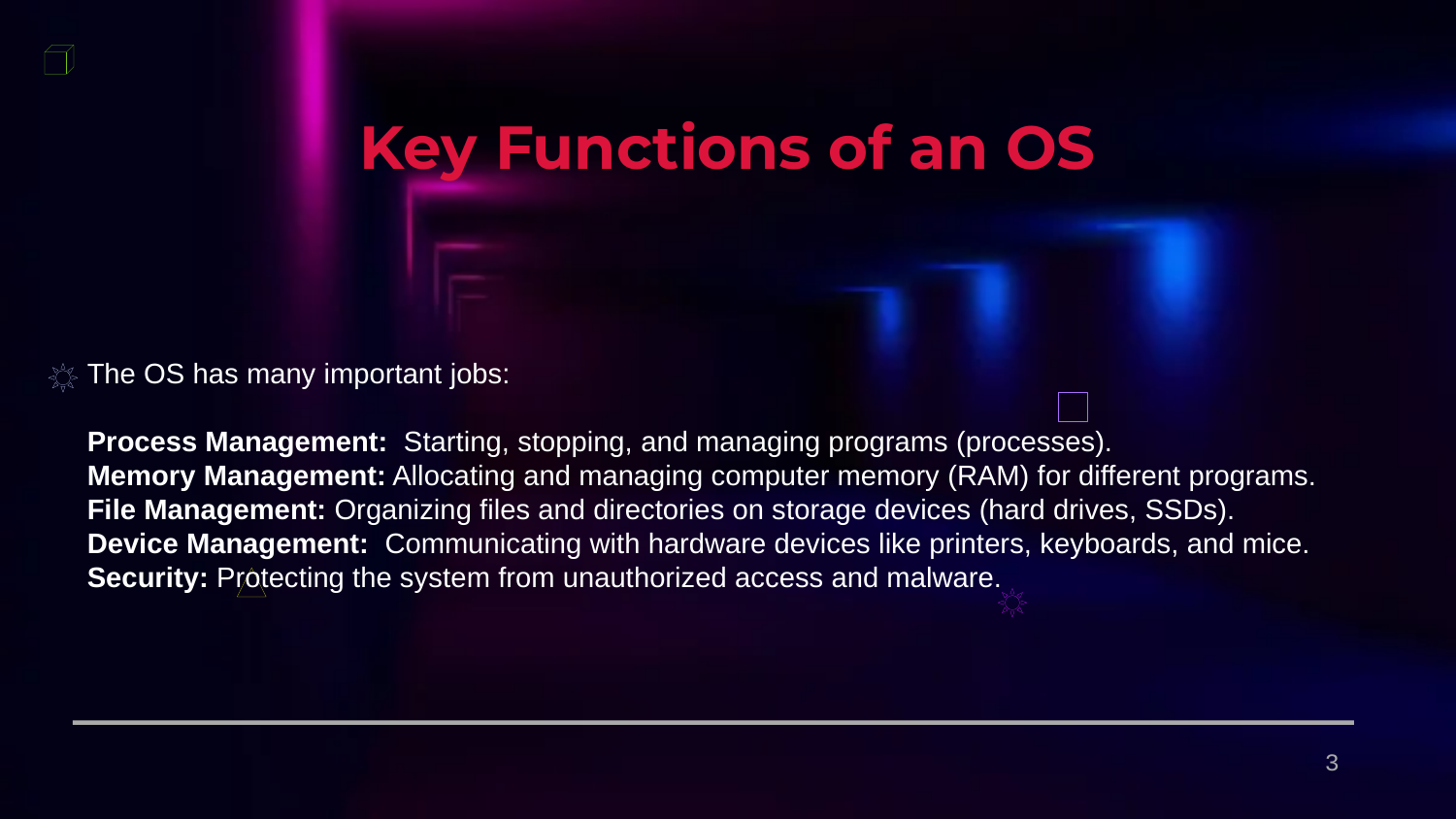

Key Functions of an OS
The OS has many important jobs:

Process Management:  Starting, stopping, and managing programs (processes).
Memory Management: Allocating and managing computer memory (RAM) for different programs.
File Management: Organizing files and directories on storage devices (hard drives, SSDs).
Device Management:  Communicating with hardware devices like printers, keyboards, and mice.
Security: Protecting the system from unauthorized access and malware.

3